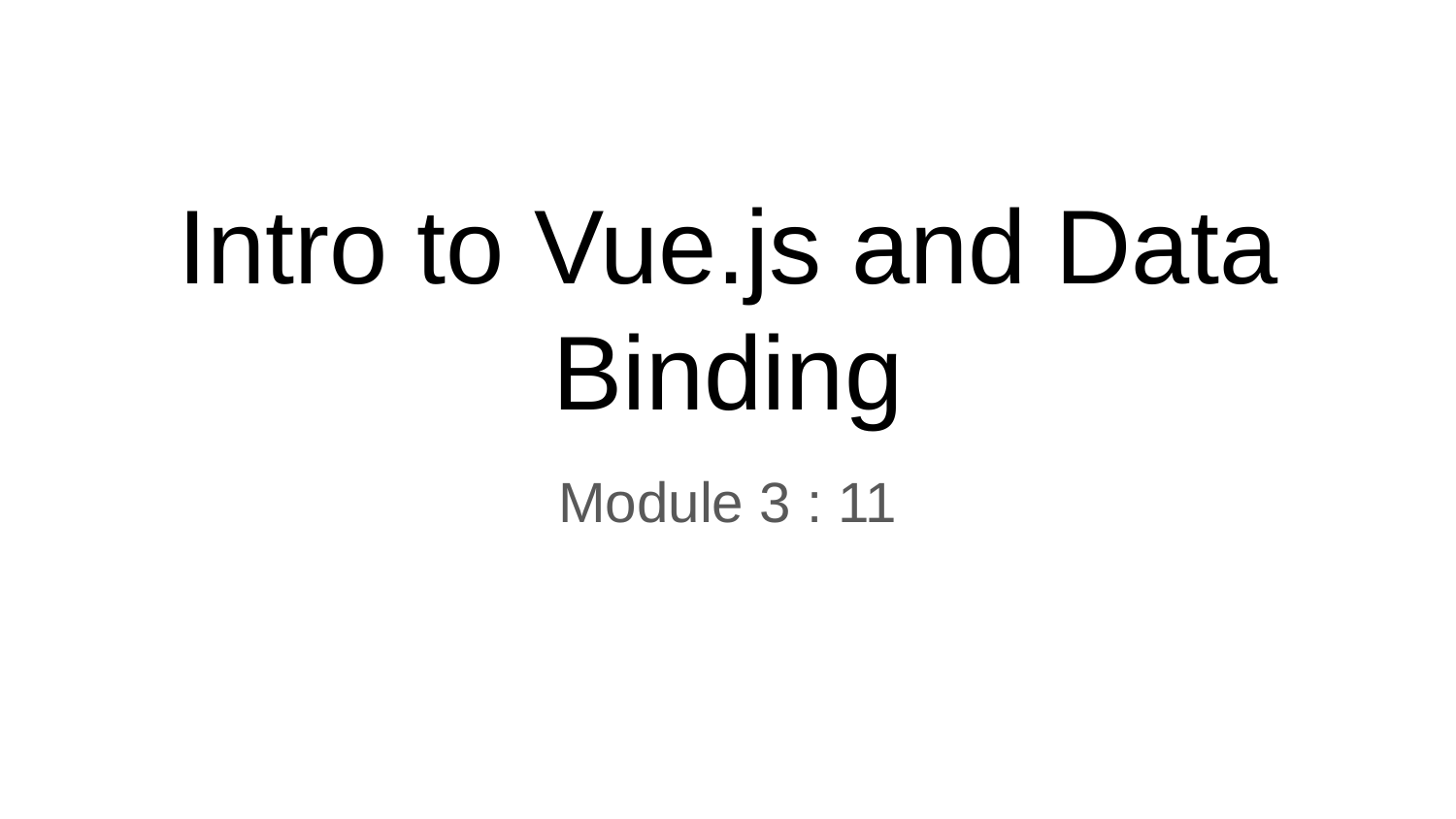

# Intro to Vue.js and Data Binding
Module 3 : 11